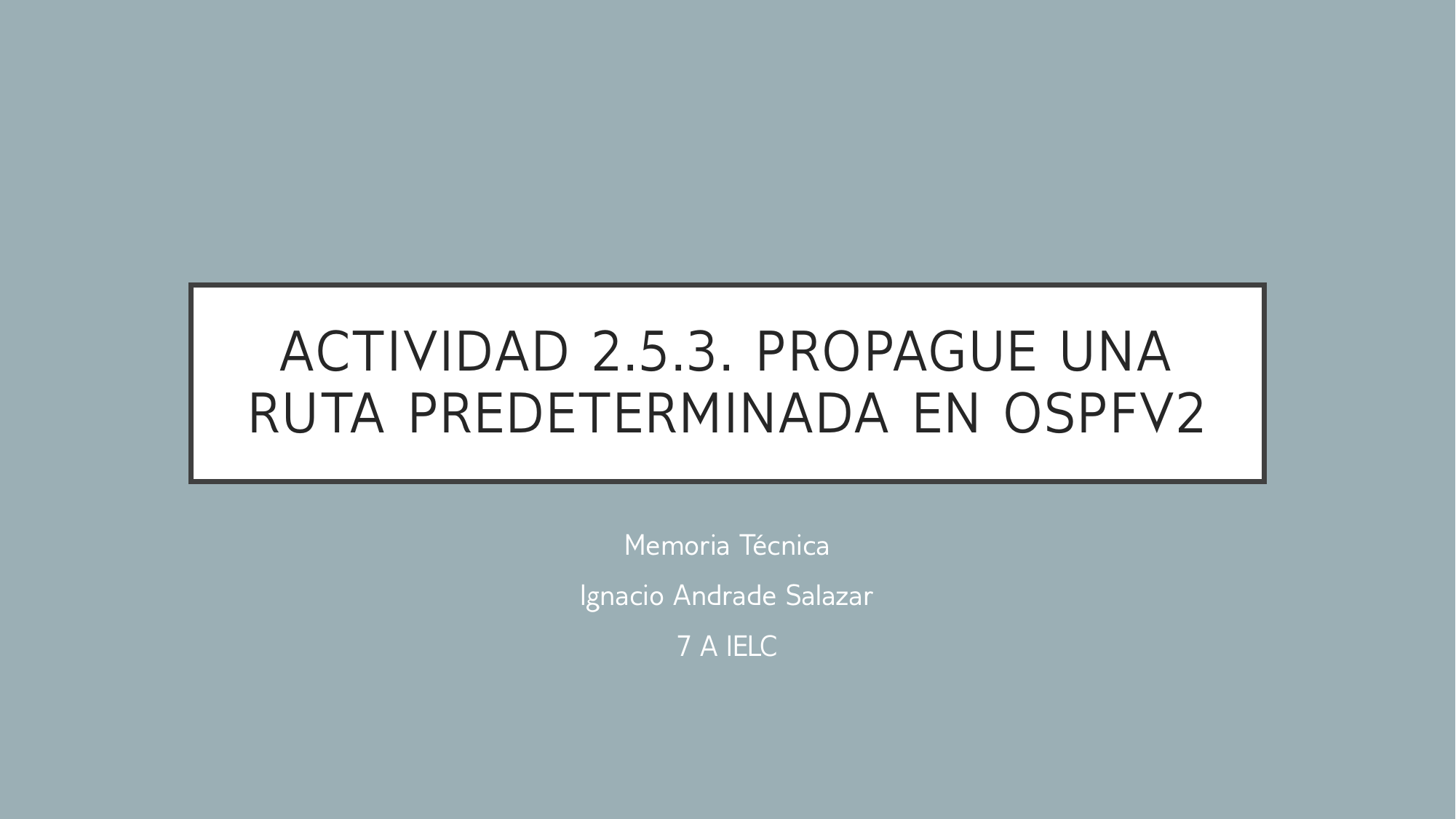

# Actividad 2.5.3. Propague una ruta predeterminada en ospfv2
Memoria Técnica
Ignacio Andrade Salazar
7 A IELC